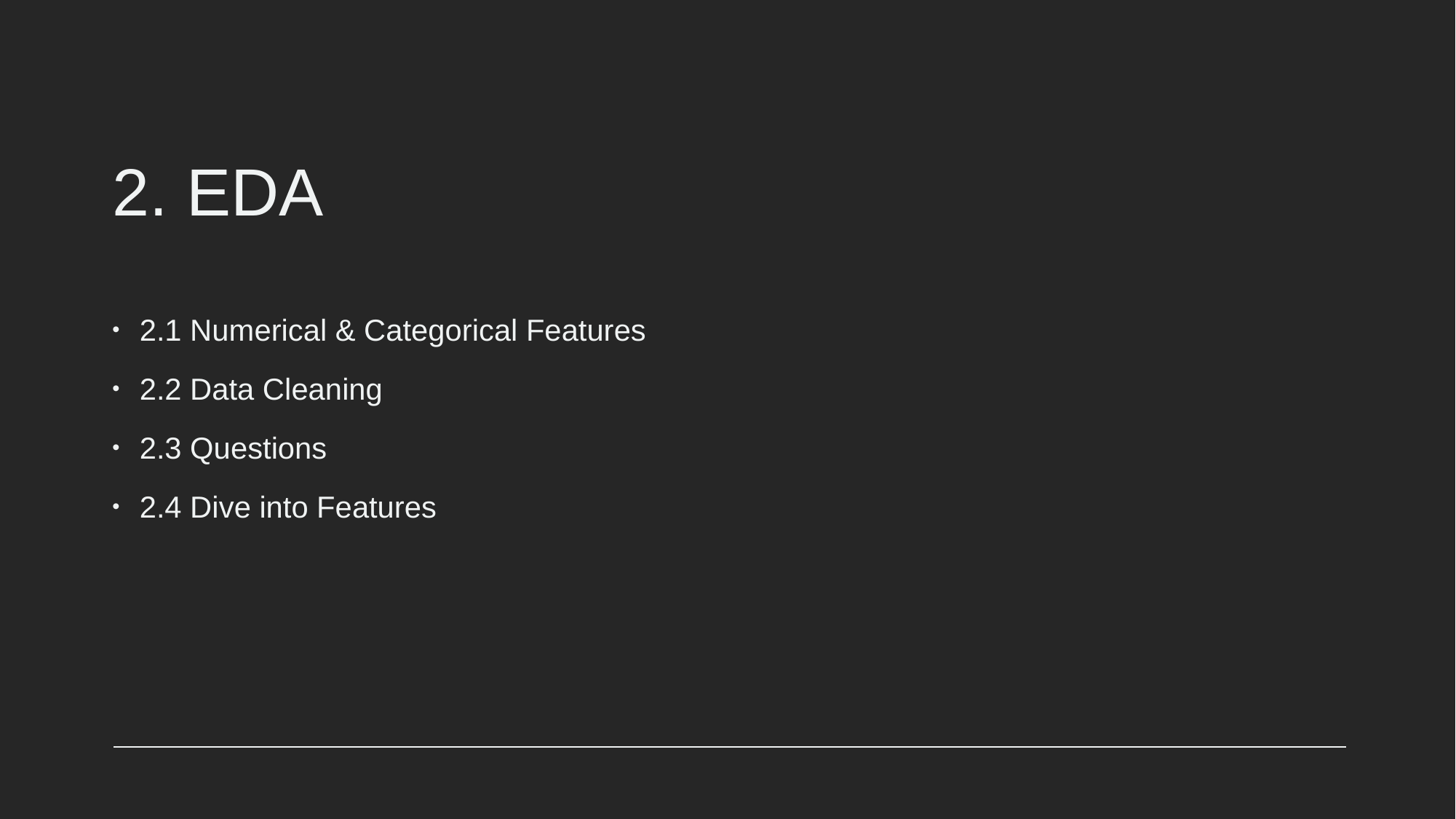

# 2. EDA

2.1 Numerical & Categorical Features
2.2 Data Cleaning
2.3 Questions
2.4 Dive into Features